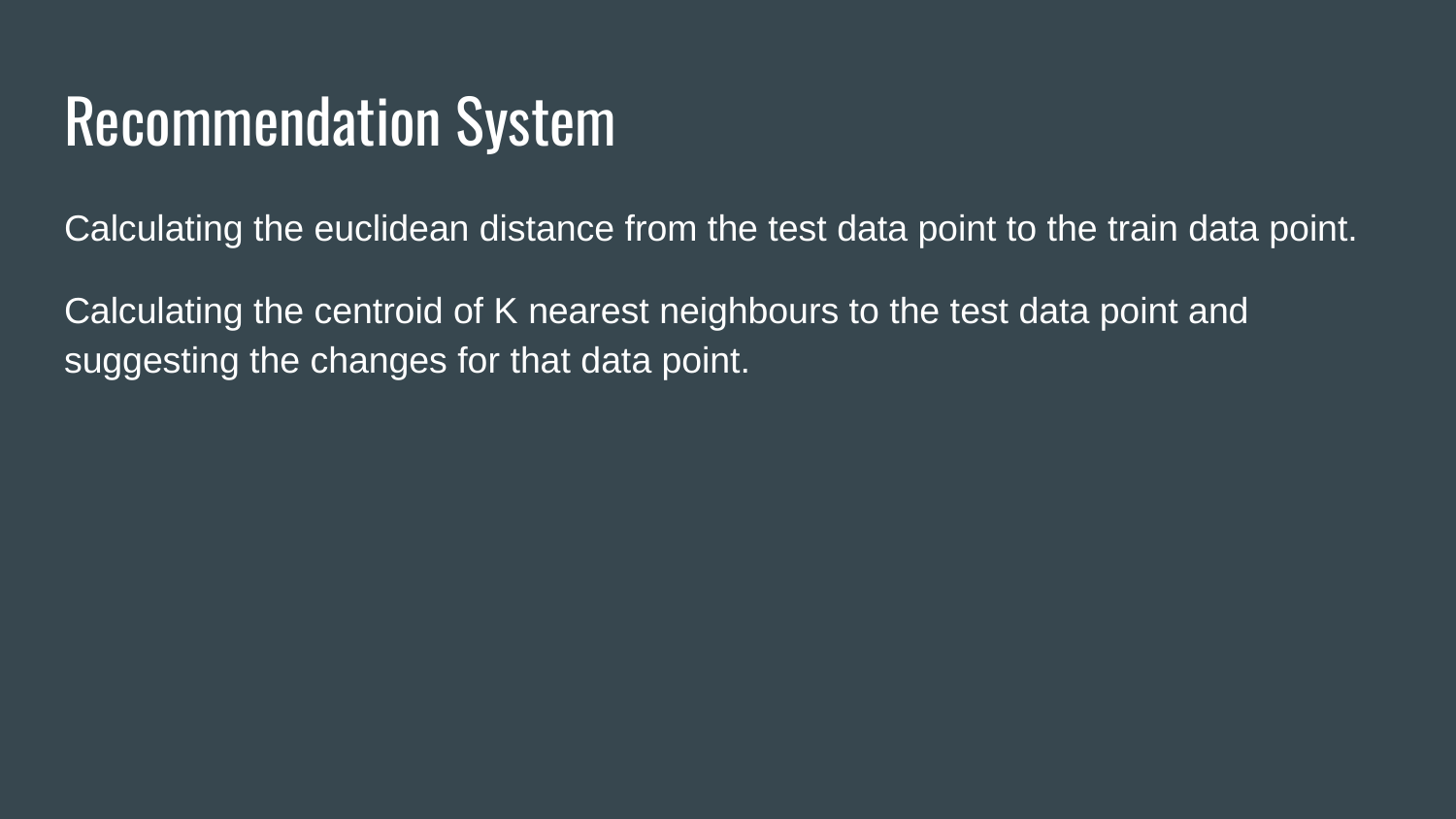

# Recommendation System
Calculating the euclidean distance from the test data point to the train data point.
Calculating the centroid of K nearest neighbours to the test data point and suggesting the changes for that data point.